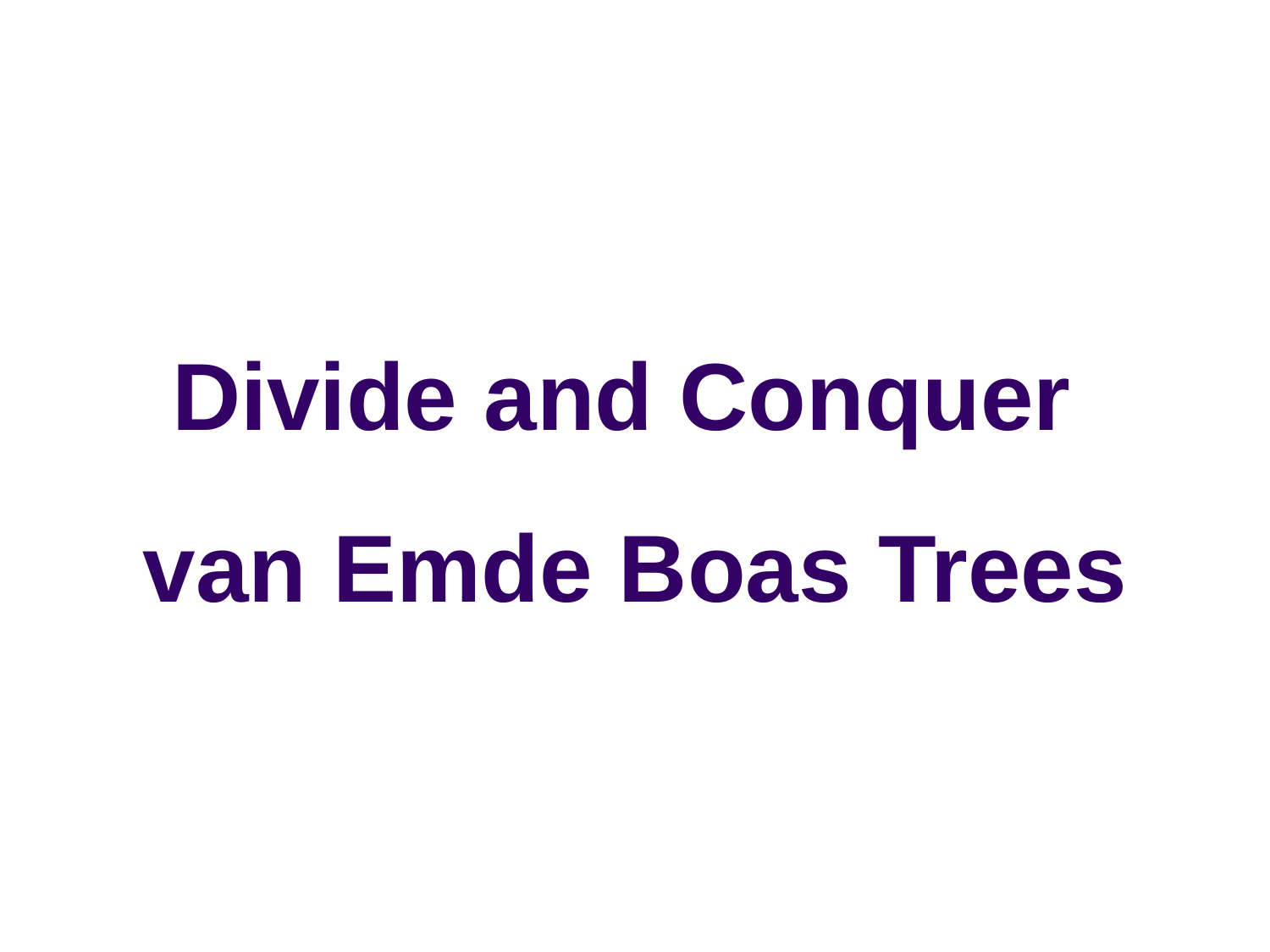

# Divide and Conquer van Emde Boas Trees